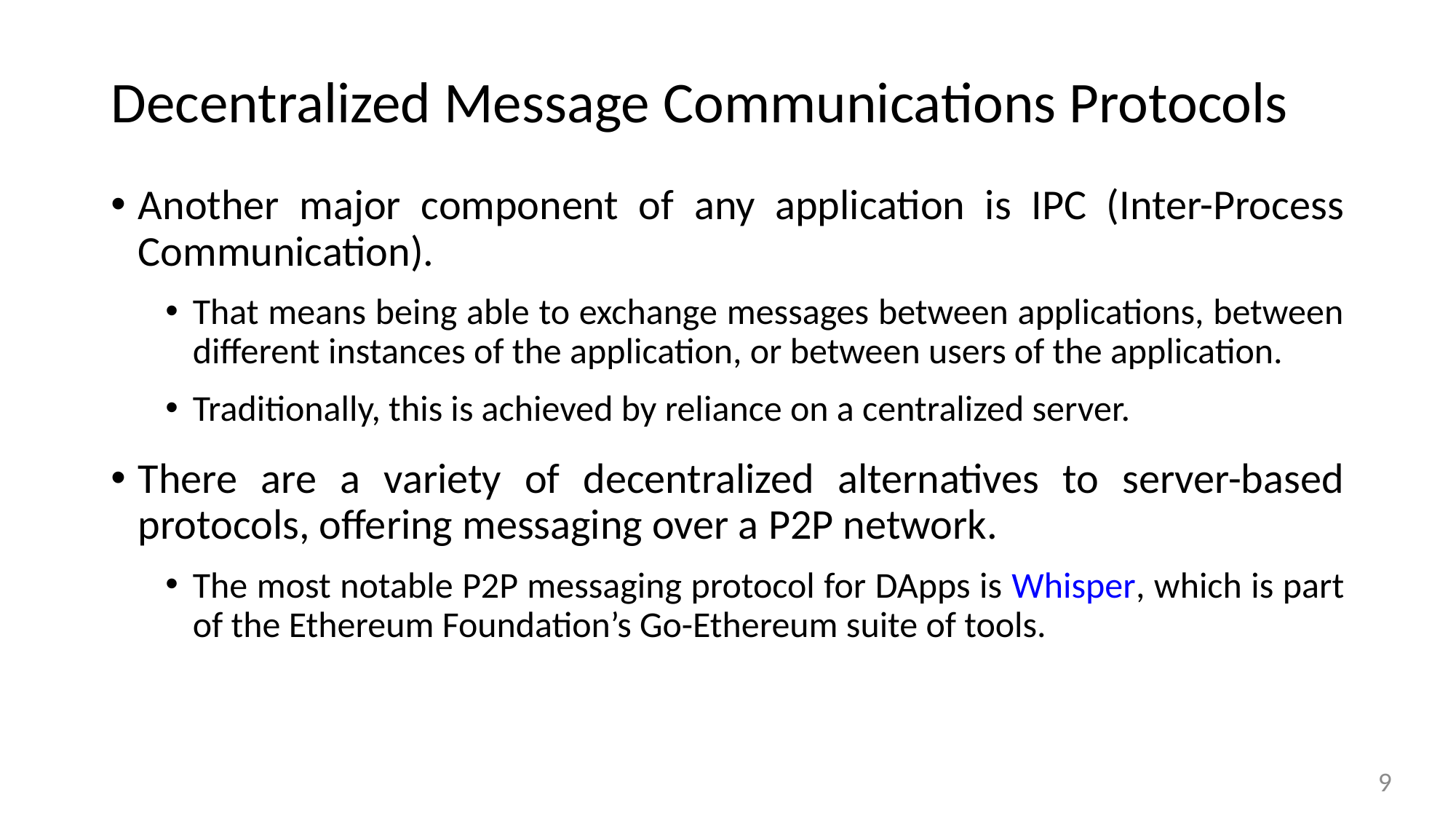

# Decentralized Message Communications Protocols
Another major component of any application is IPC (Inter-Process Communication).
That means being able to exchange messages between applications, between different instances of the application, or between users of the application.
Traditionally, this is achieved by reliance on a centralized server.
There are a variety of decentralized alternatives to server-based protocols, offering messaging over a P2P network.
The most notable P2P messaging protocol for DApps is Whisper, which is part of the Ethereum Foundation’s Go-Ethereum suite of tools.
9